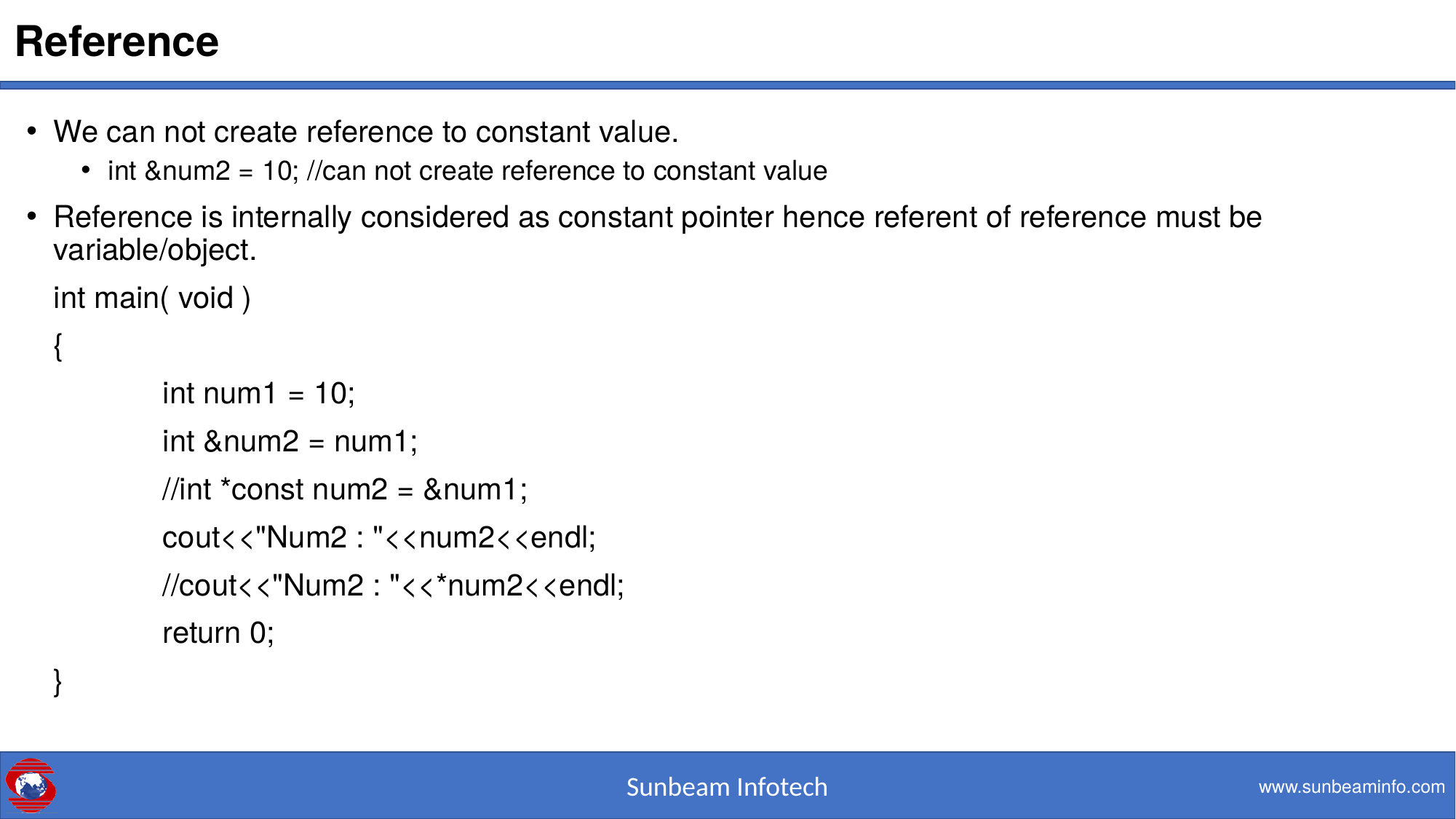

# Reference
We can not create reference to constant value.
int &num2 = 10; //can not create reference to constant value
Reference is internally considered as constant pointer hence referent of reference must be variable/object.
	int main( void )
	{
		int num1 = 10;
		int &num2 = num1;
		//int *const num2 = &num1;
		cout<<"Num2 : "<<num2<<endl;
		//cout<<"Num2 : "<<*num2<<endl;
		return 0;
	}